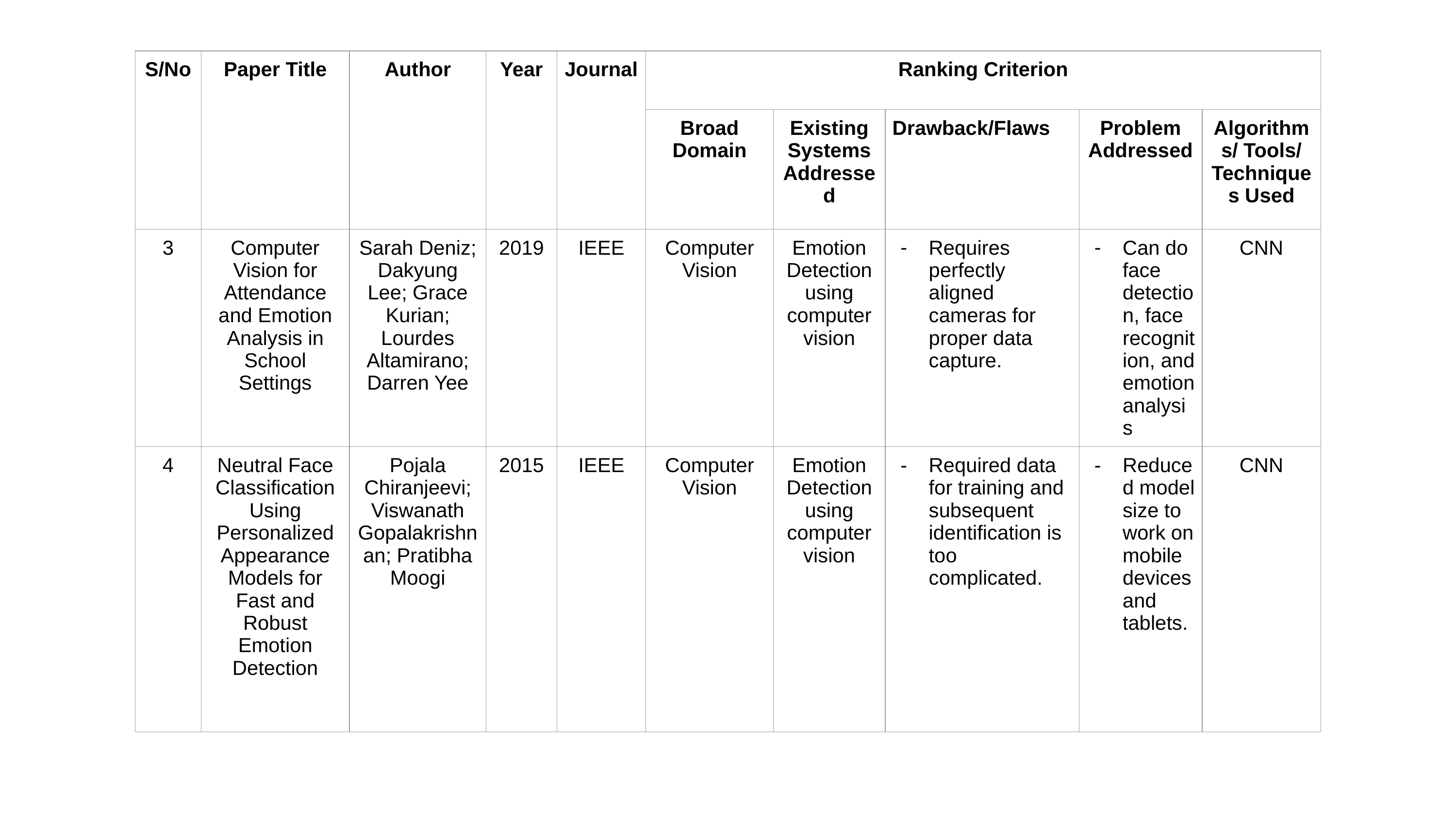

| S/No | Paper Title | Author | Year | Journal | Ranking Criterion |  |  |  |  |
| --- | --- | --- | --- | --- | --- | --- | --- | --- | --- |
|  |  |  |  |  | Broad Domain | Existing Systems Addressed | Drawback/Flaws | Problem Addressed | Algorithms/ Tools/ Techniques Used |
| 3 | Computer Vision for Attendance and Emotion Analysis in School Settings | Sarah Deniz; Dakyung Lee; Grace Kurian; Lourdes Altamirano; Darren Yee | 2019 | IEEE | Computer Vision | Emotion Detection using computer vision | Requires perfectly aligned cameras for proper data capture. | Can do face detection, face recognition, and emotion analysis | CNN |
| 4 | Neutral Face Classification Using Personalized Appearance Models for Fast and Robust Emotion Detection | Pojala Chiranjeevi; Viswanath Gopalakrishnan; Pratibha Moogi | 2015 | IEEE | Computer Vision | Emotion Detection using computer vision | Required data for training and subsequent identification is too complicated. | Reduced model size to work on mobile devices and tablets. | CNN |